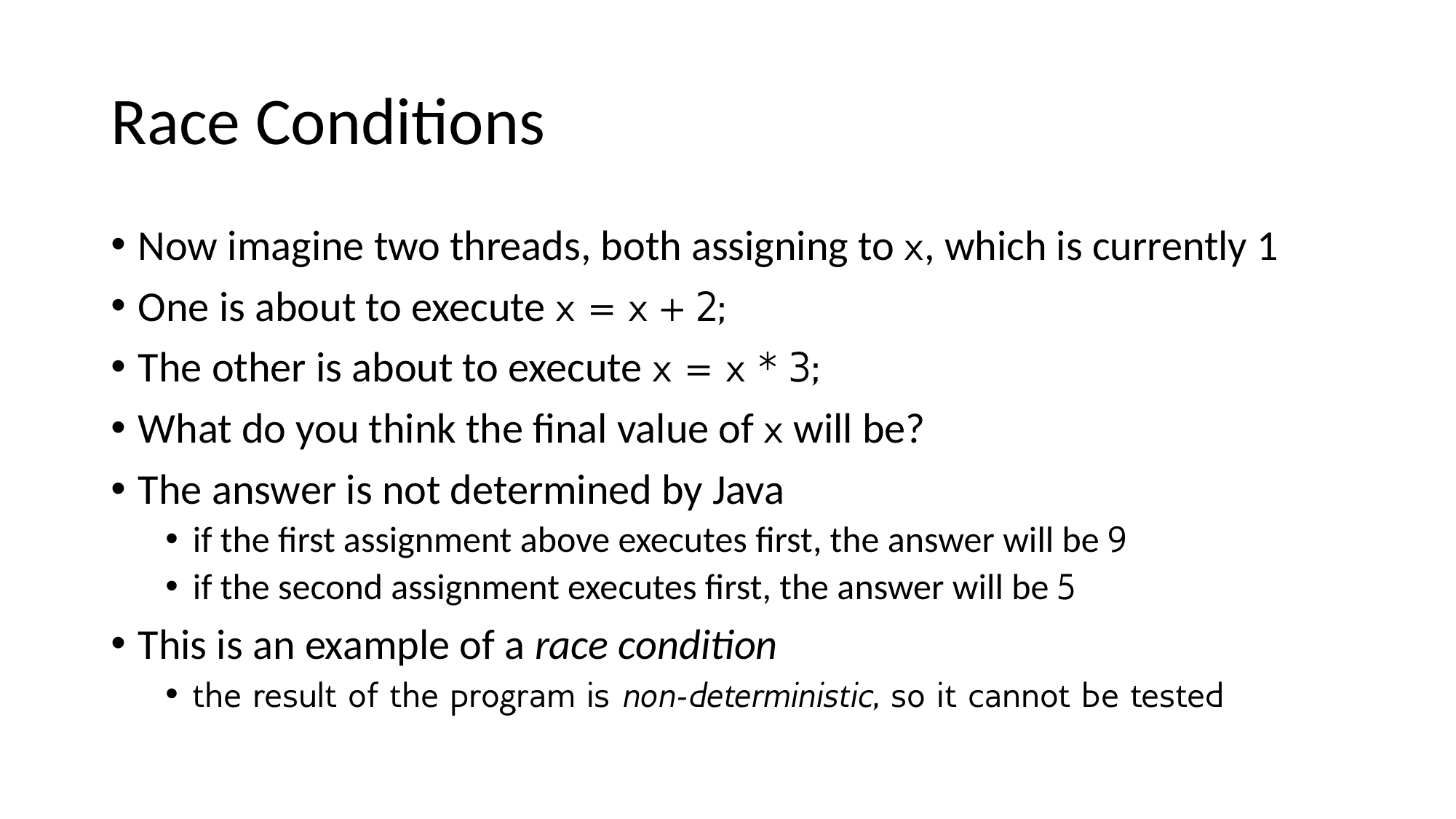

# Race Conditions
Now imagine two threads, both assigning to x, which is currently 1
One is about to execute x = x + 2;
The other is about to execute x = x * 3;
What do you think the final value of x will be?
The answer is not determined by Java
if the first assignment above executes first, the answer will be 9
if the second assignment executes first, the answer will be 5
This is an example of a race condition
the result of the program is non-deterministic, so it cannot be tested